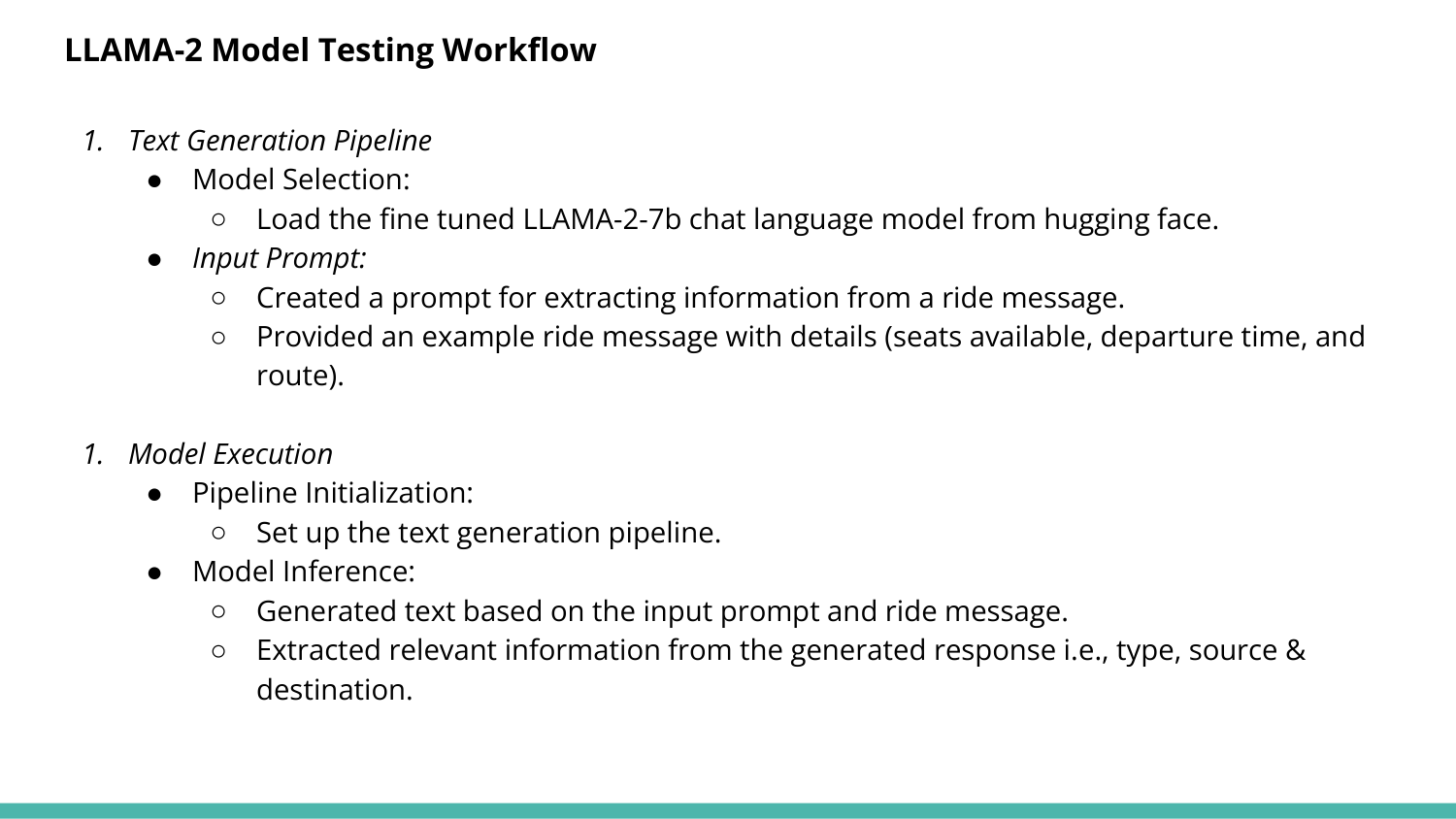

LLAMA-2 Model Testing Workflow

Text Generation Pipeline
Model Selection:
Load the fine tuned LLAMA-2-7b chat language model from hugging face.
Input Prompt:
Created a prompt for extracting information from a ride message.
Provided an example ride message with details (seats available, departure time, and route).

Model Execution
Pipeline Initialization:
Set up the text generation pipeline.
Model Inference:
Generated text based on the input prompt and ride message.
Extracted relevant information from the generated response i.e., type, source & destination.